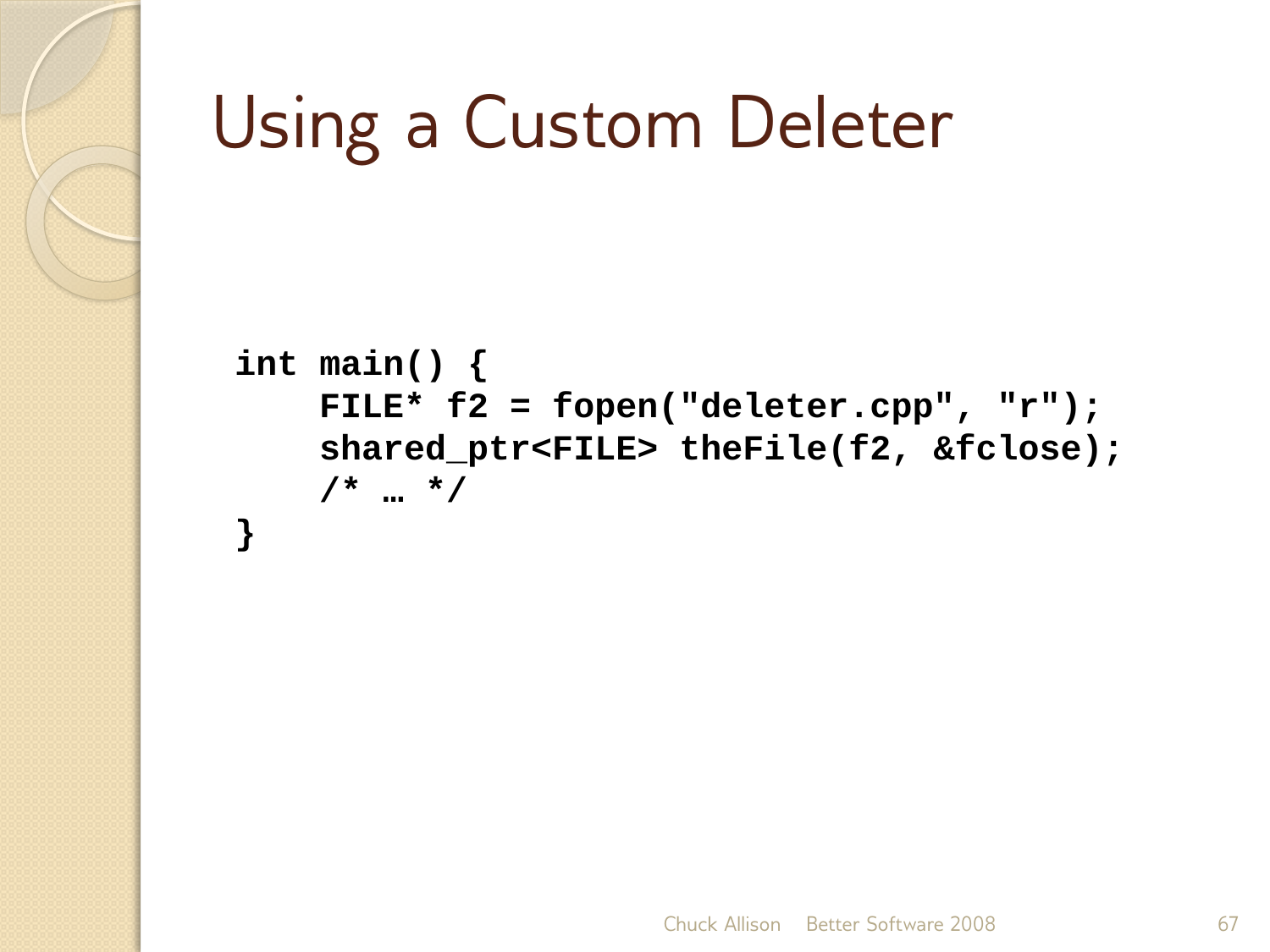

# Using a Custom Deleter
int main() {
    FILE* f2 = fopen("deleter.cpp", "r");
    shared_ptr<FILE> theFile(f2, &fclose);
    /* … */
}
Chuck Allison
Better Software 2008
67